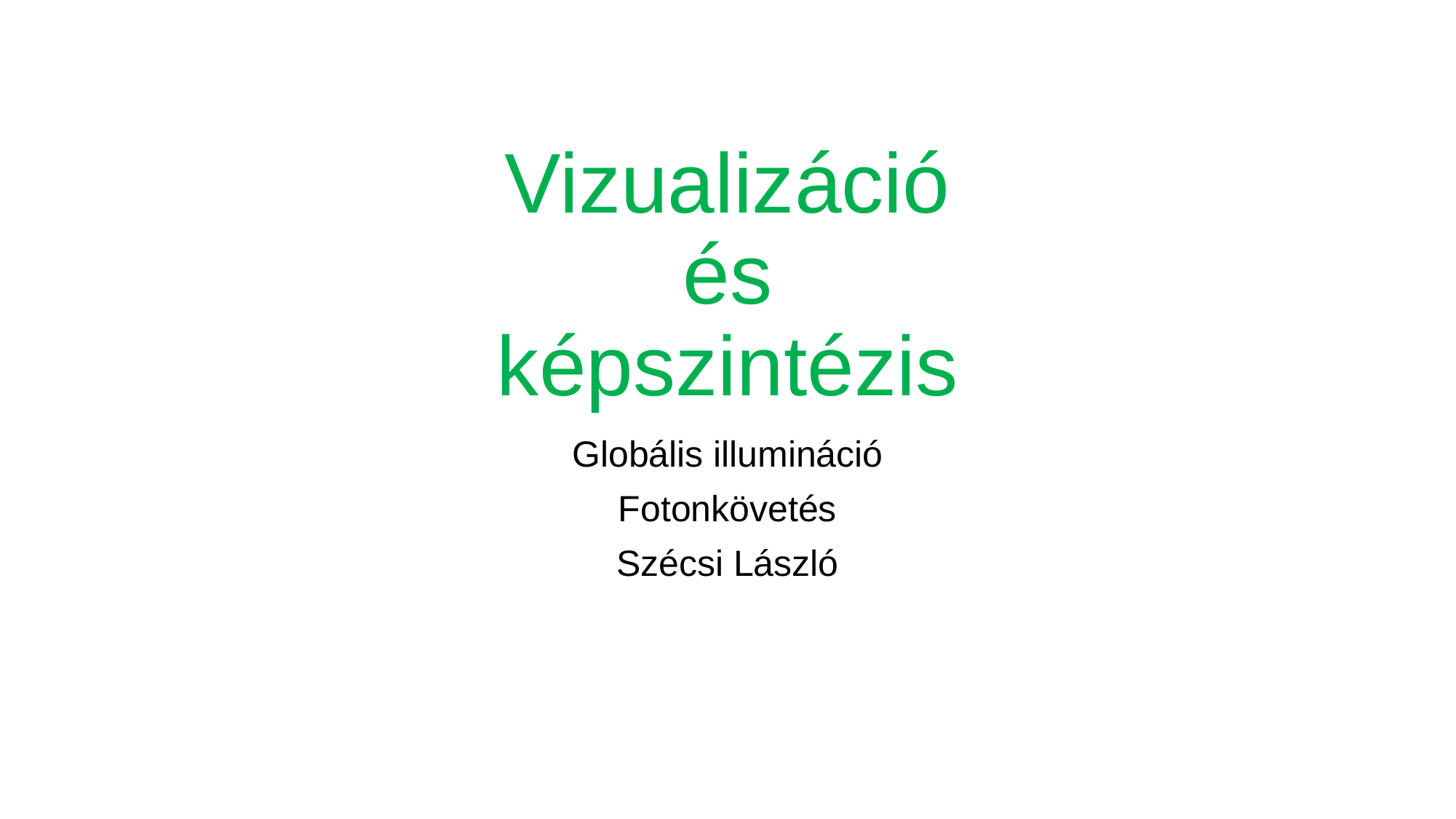

# Vizualizáció és képszintézis
Globális illumináció
Fotonkövetés
Szécsi László